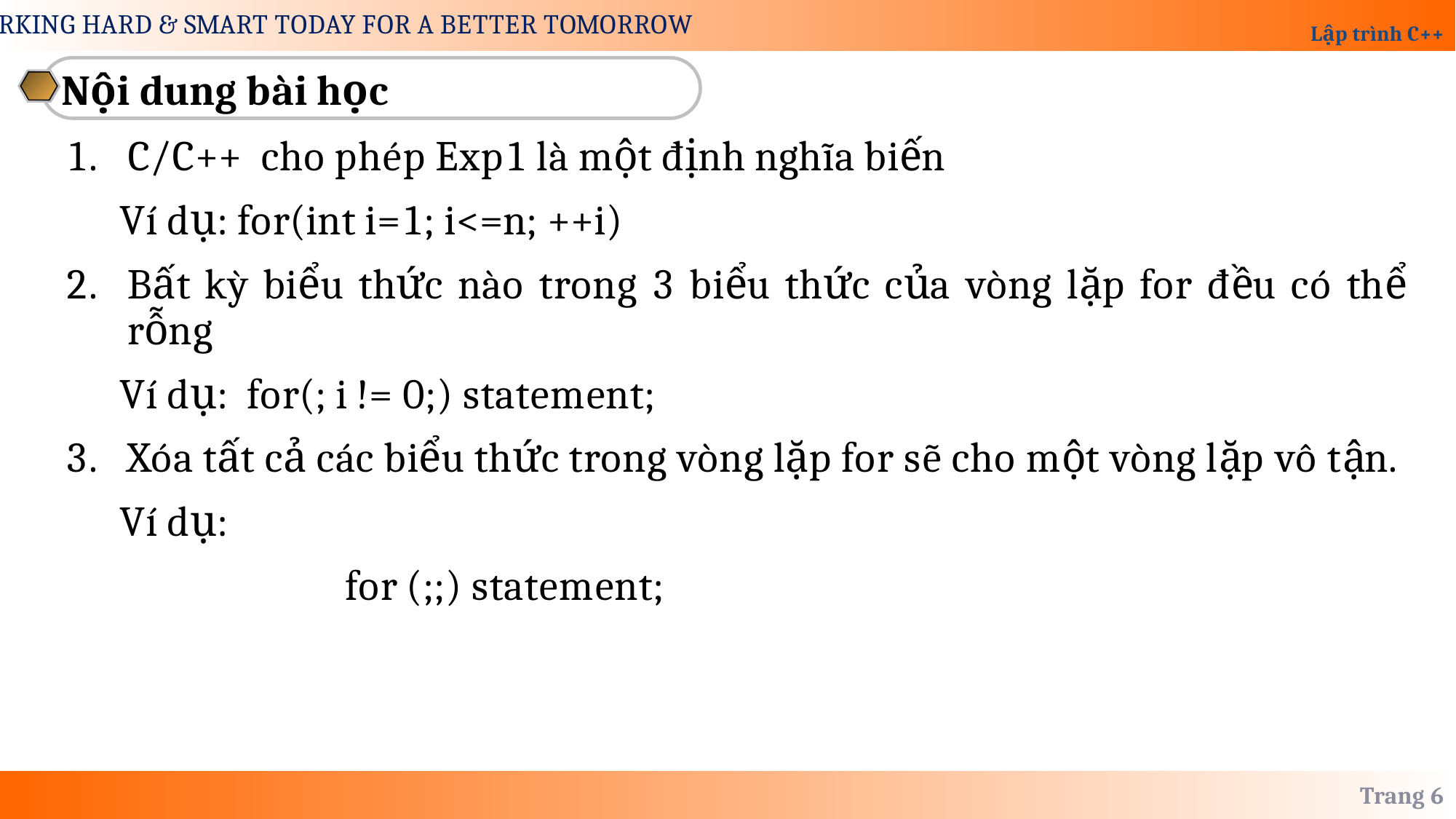

Nội dung bài học

C/C++  cho phép Exp1 là một định nghĩa biến
Ví dụ: for(int i=1; i<=n; ++i)
Bất kỳ biểu thức nào trong 3 biểu thức của vòng lặp for đều có thể rỗng
Ví dụ:  for(; i != 0;) statement;
Xóa tất cả các biểu thức trong vòng lặp for sẽ cho một vòng lặp vô tận.
Ví dụ:
			for (;;) statement;
Trang 6